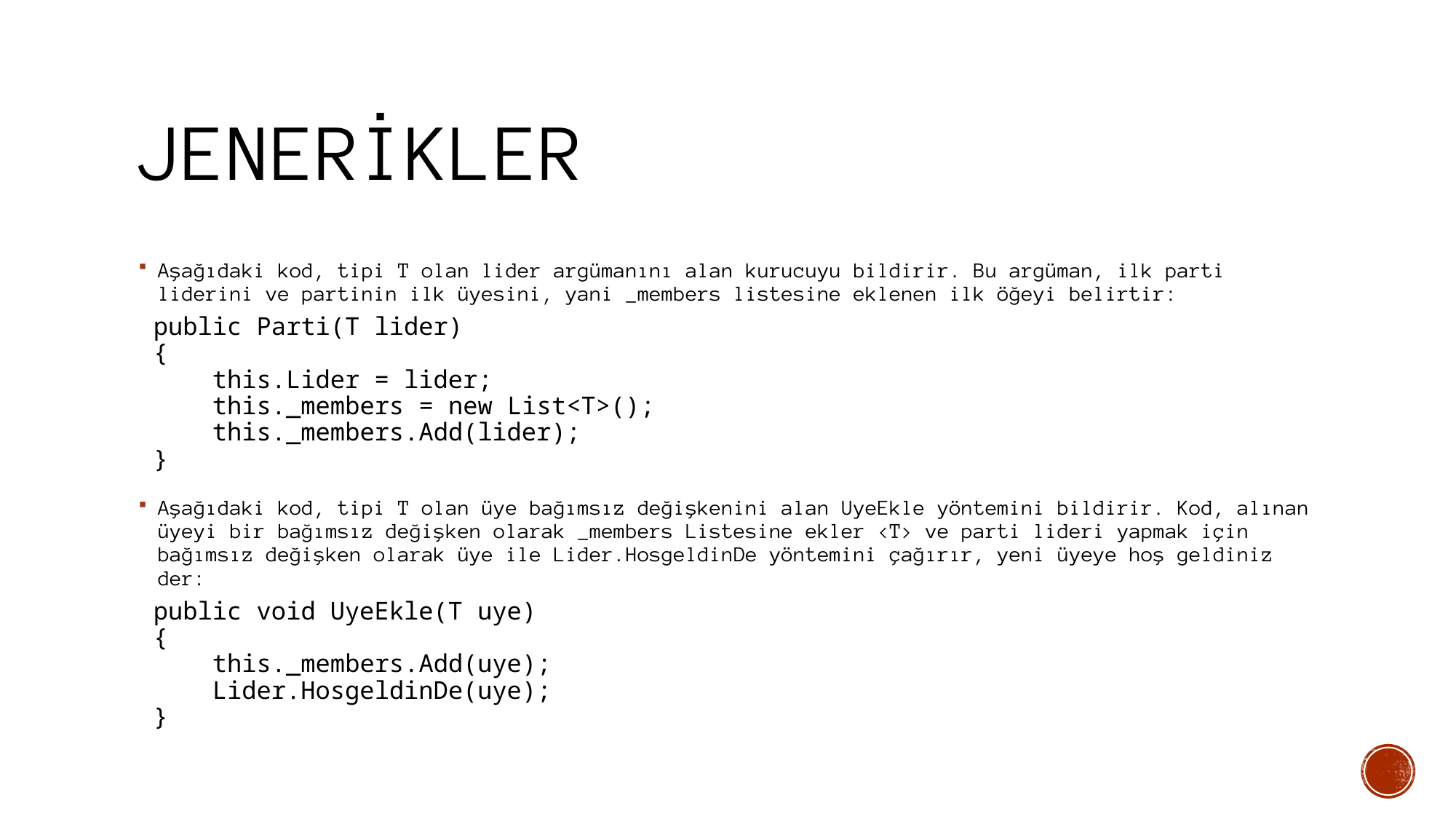

# JENERİKLER
Aşağıdaki kod, tipi T olan lider argümanını alan kurucuyu bildirir. Bu argüman, ilk parti liderini ve partinin ilk üyesini, yani _members listesine eklenen ilk öğeyi belirtir:
 public Parti(T lider)
 {
     this.Lider = lider;
     this._members = new List<T>();
     this._members.Add(lider);
 }
Aşağıdaki kod, tipi T olan üye bağımsız değişkenini alan UyeEkle yöntemini bildirir. Kod, alınan üyeyi bir bağımsız değişken olarak _members Listesine ekler <T> ve parti lideri yapmak için bağımsız değişken olarak üye ile Lider.HosgeldinDe yöntemini çağırır, yeni üyeye hoş geldiniz der:
 public void UyeEkle(T uye)
 {
     this._members.Add(uye);
     Lider.HosgeldinDe(uye);
 }